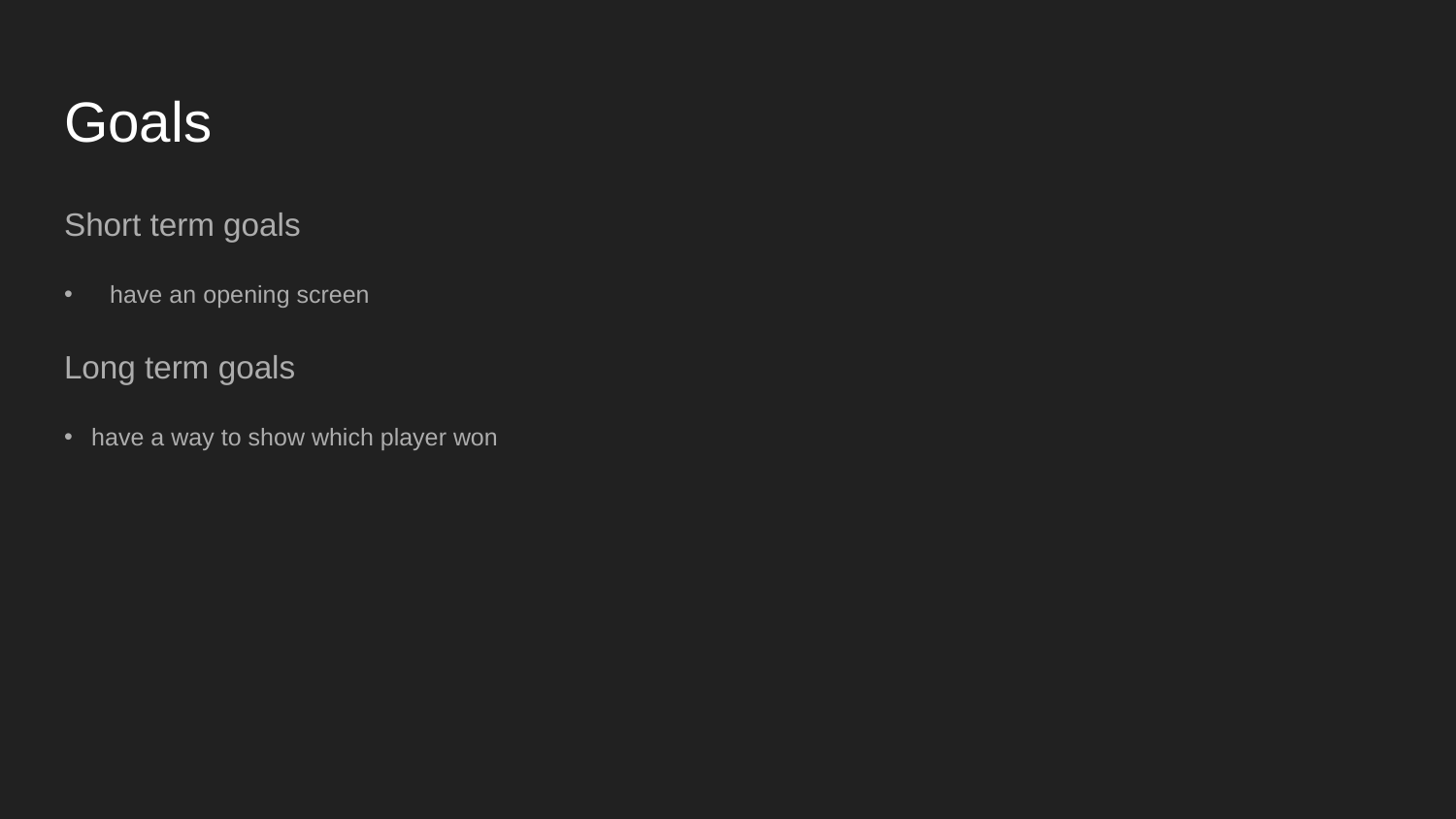

# Goals
Short term goals
have an opening screen
Long term goals
have a way to show which player won